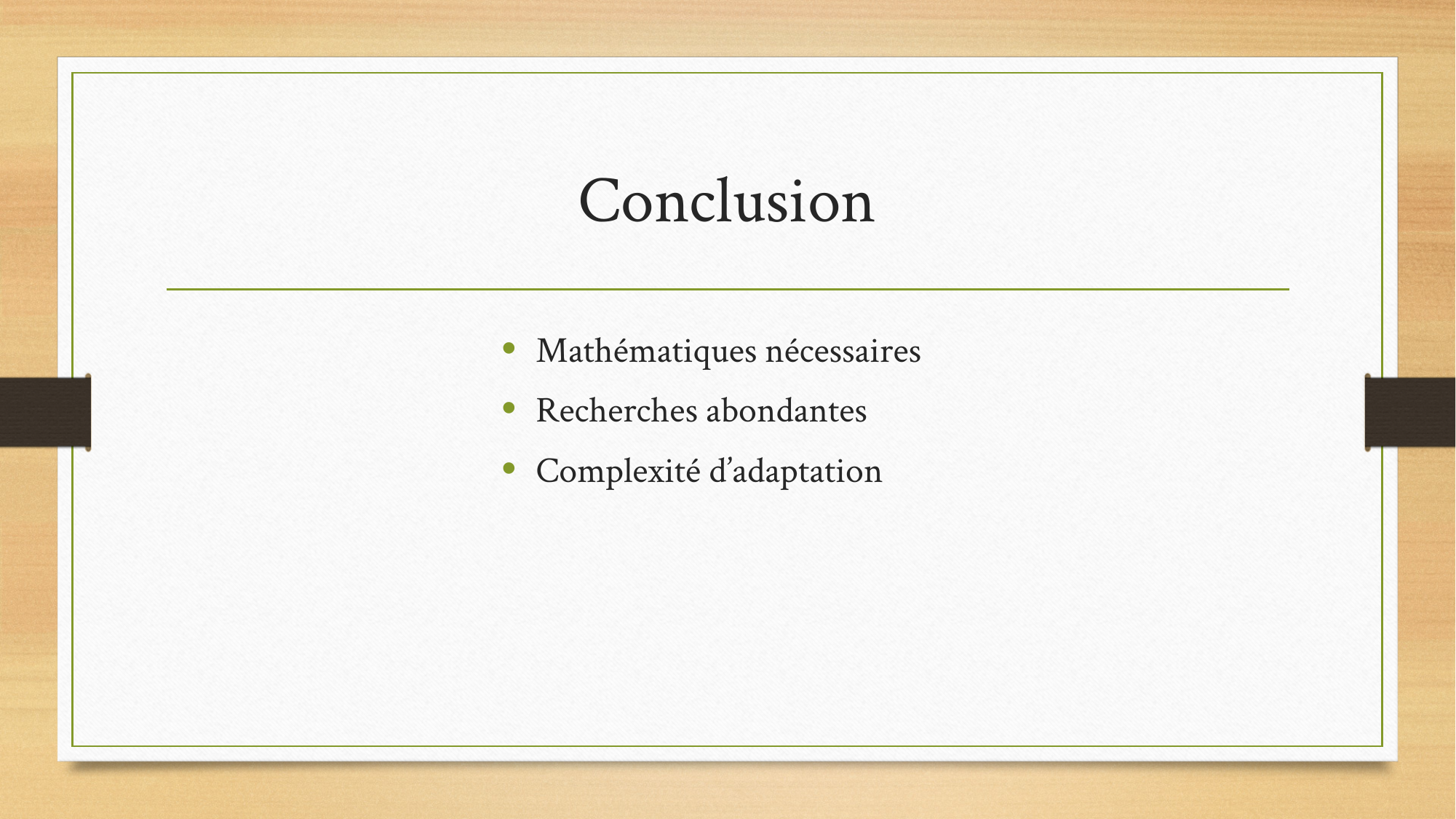

# Conclusion
Mathématiques nécessaires
Recherches abondantes
Complexité d’adaptation